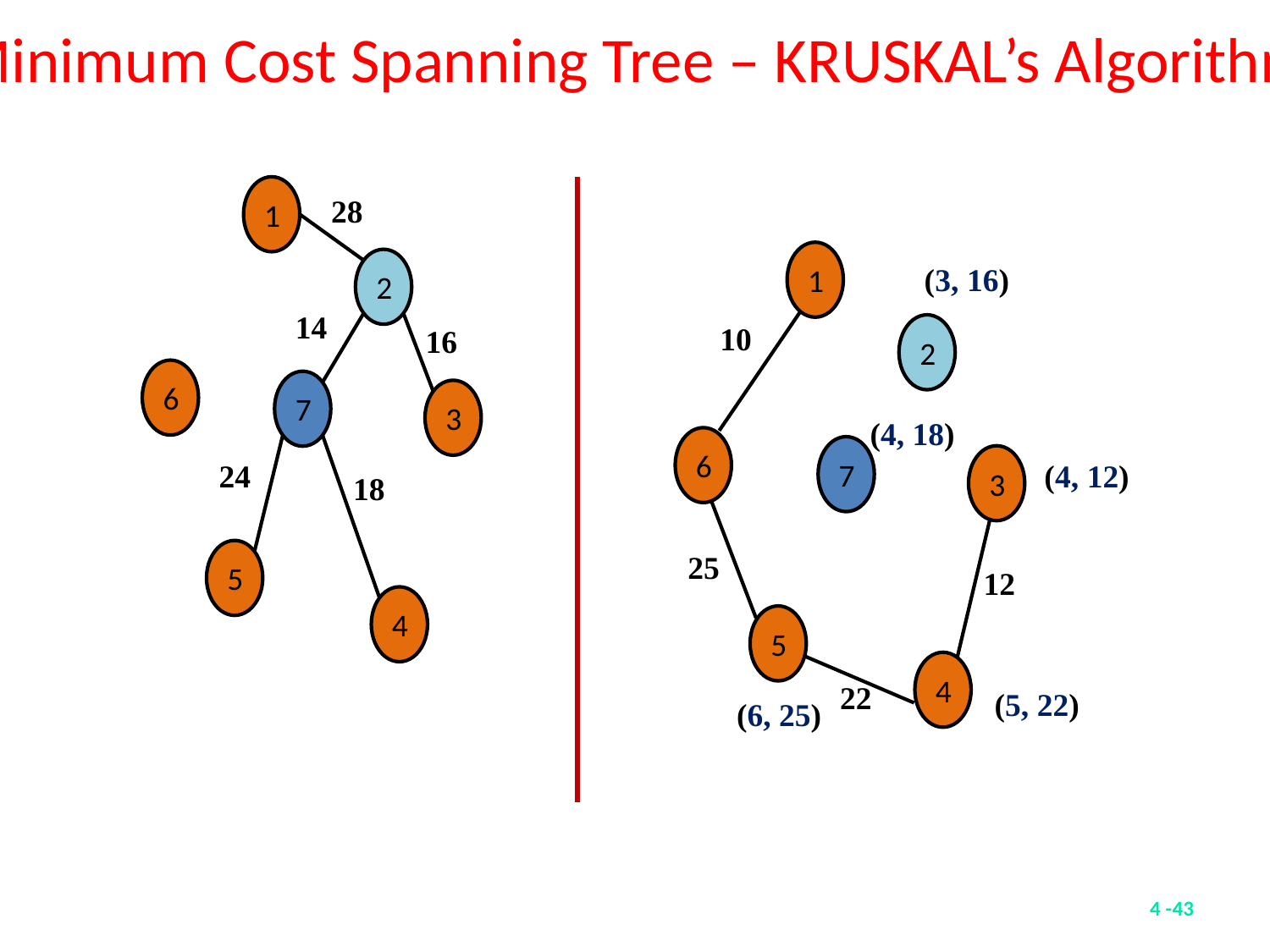

Minimum Cost Spanning Tree – KRUSKAL’s Algorithm
1
28
1
2
(3, 16)
14
10
2
16
6
7
3
(4, 18)
6
7
3
(4, 12)
24
18
5
25
12
4
5
4
22
(5, 22)
(6, 25)
4 -43